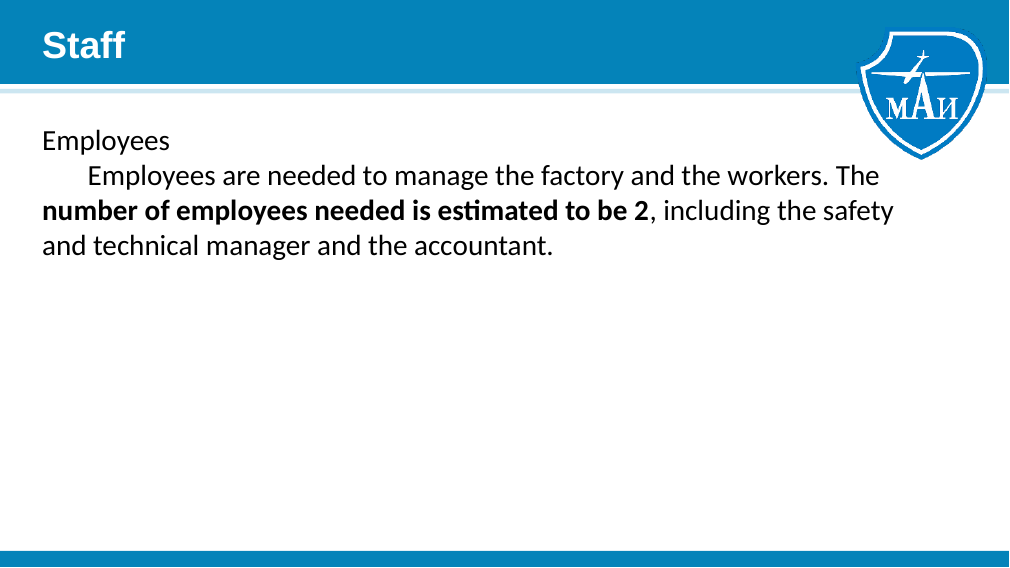

# Staff
Employees
       Employees are needed to manage the factory and the workers. The number of employees needed is estimated to be 2, including the safety and technical manager and the accountant.